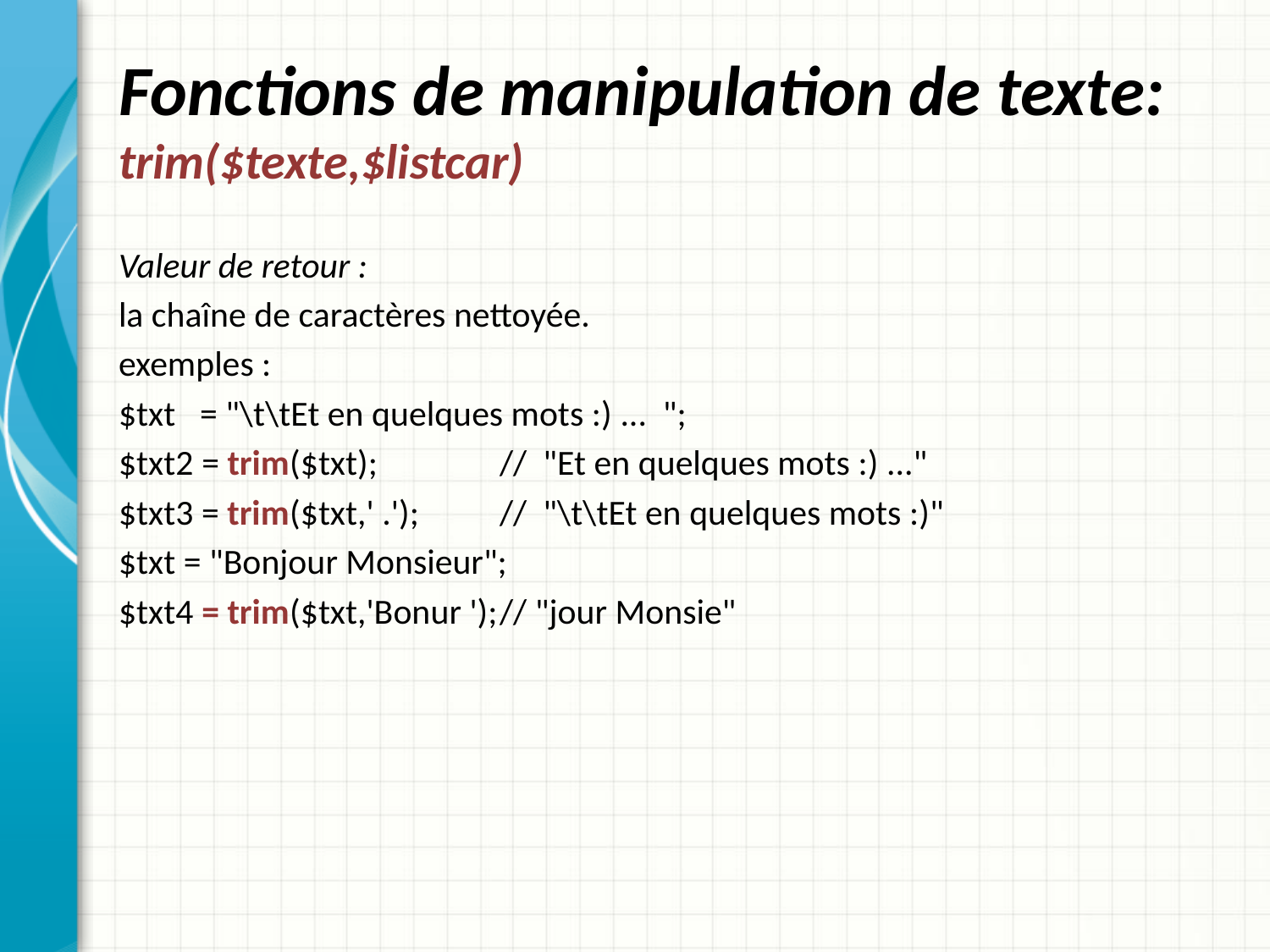

# Fonctions de manipulation de texte: trim($texte,$listcar)
Valeur de retour :
la chaîne de caractères nettoyée.
exemples :
$txt   = "\t\tEt en quelques mots :) ...  ";
$txt2 = trim($txt);   	//  "Et en quelques mots :) ..."
$txt3 = trim($txt,' .');	//  "\t\tEt en quelques mots :)"
$txt = "Bonjour Monsieur";
$txt4 = trim($txt,'Bonur ');	// "jour Monsie"